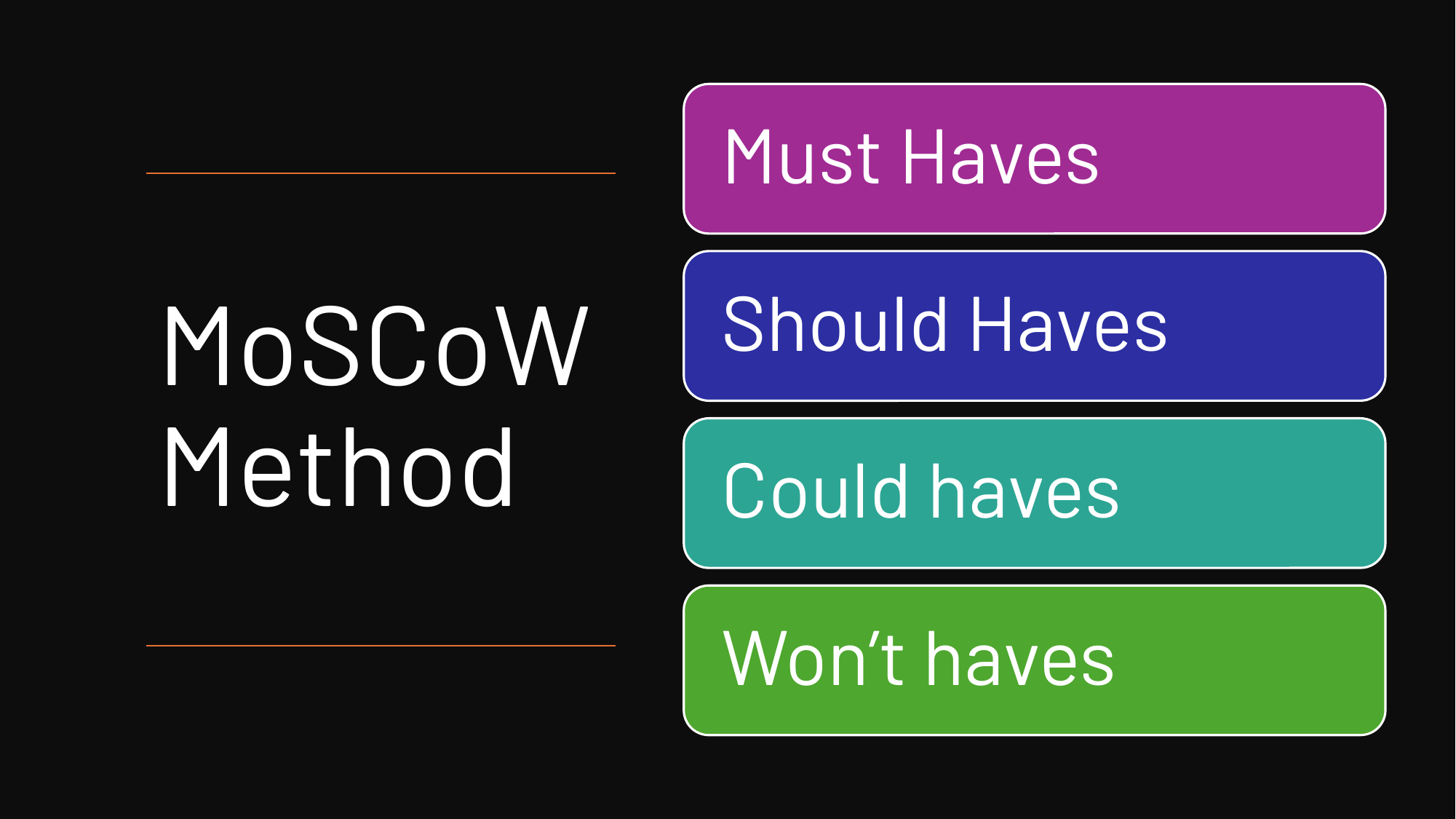

Must Haves
Should Haves
Could haves
Won’t haves
# MoSCoW Method